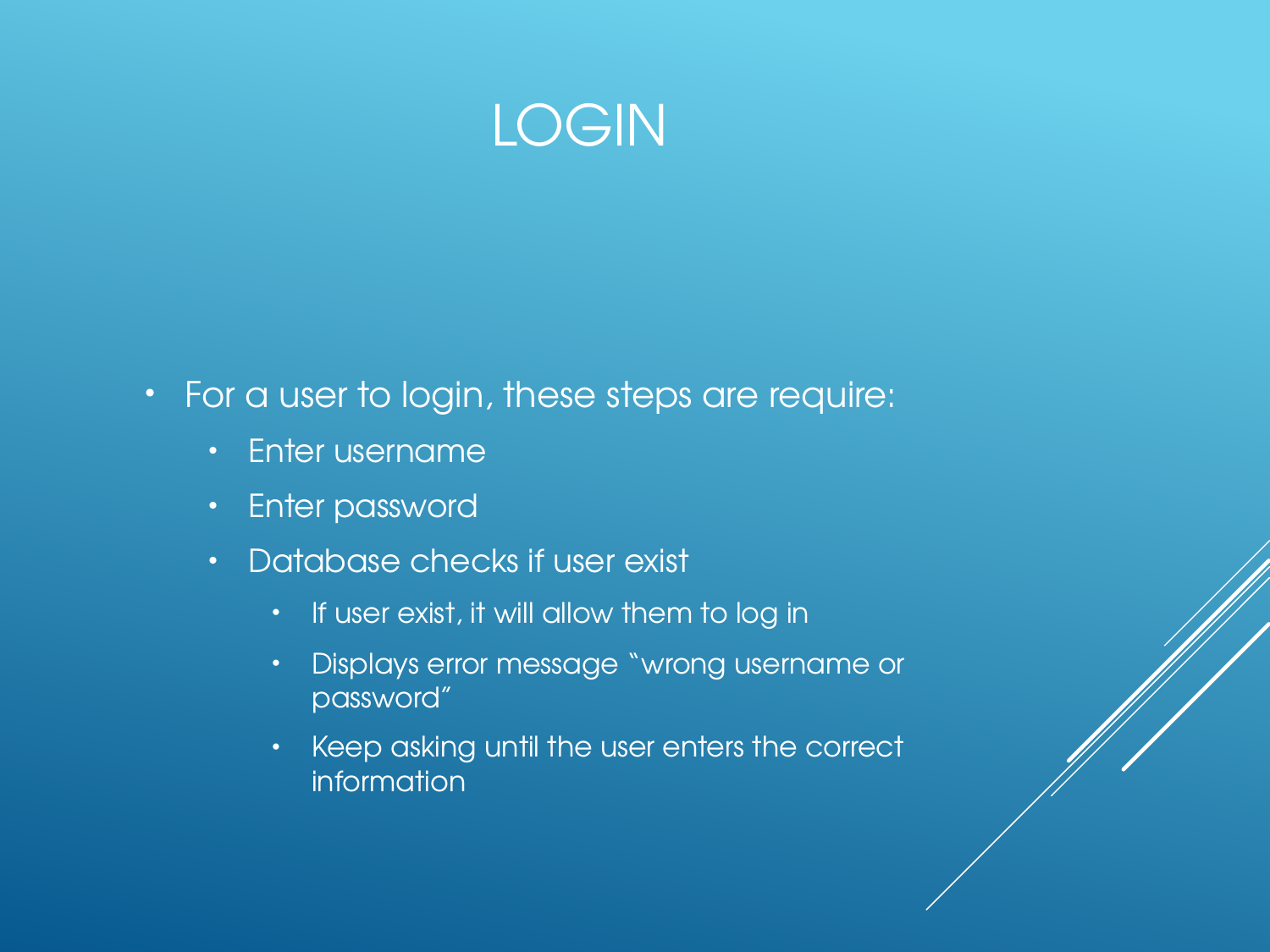

# Login
For a user to login, these steps are require:
Enter username
Enter password
Database checks if user exist
If user exist, it will allow them to log in
Displays error message “wrong username or password”
Keep asking until the user enters the correct information